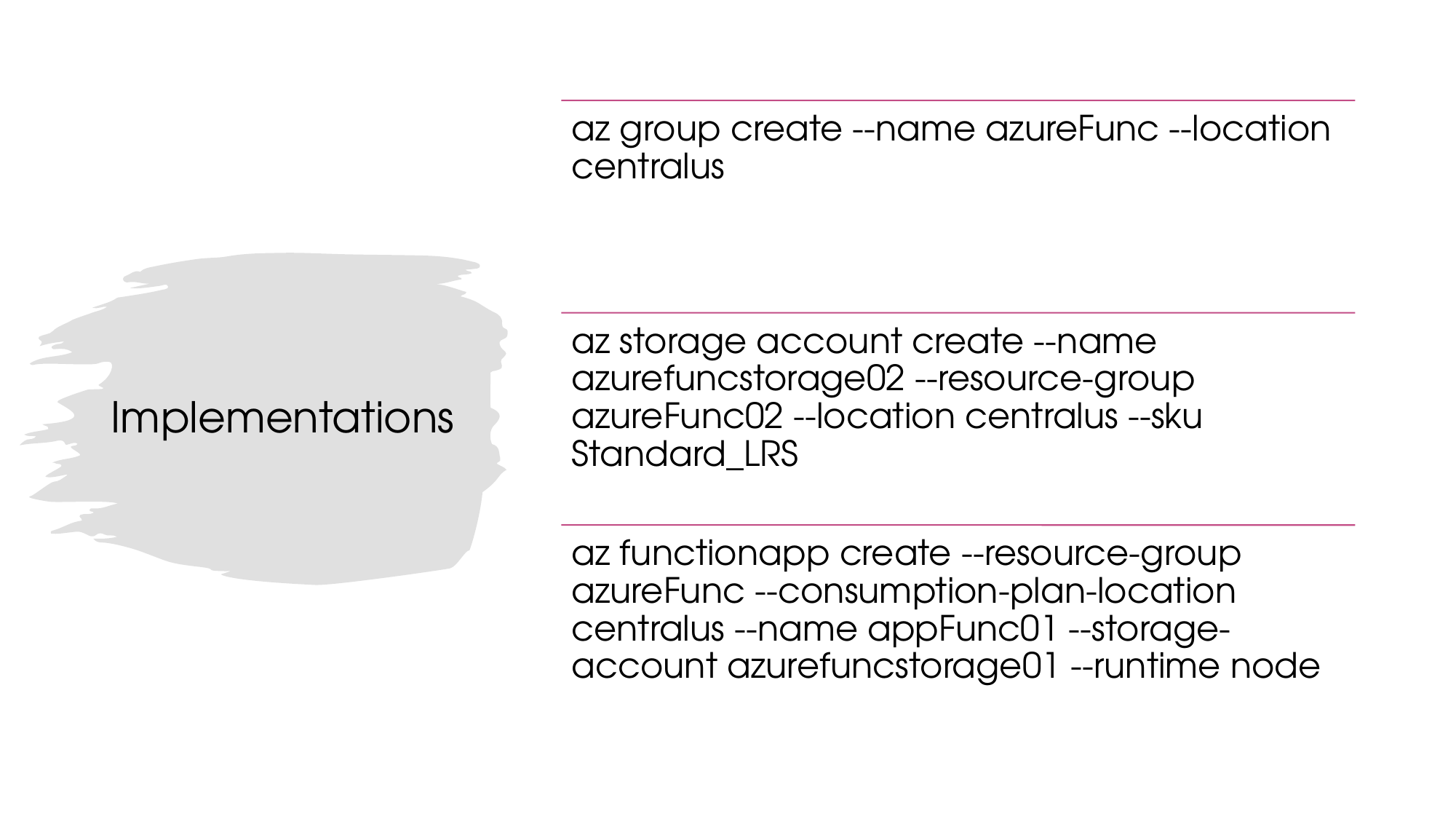

az group create --name azureFunc --location centralus
az storage account create --name azurefuncstorage02 --resource-group azureFunc02 --location centralus --sku Standard_LRS
az functionapp create --resource-group azureFunc --consumption-plan-location centralus --name appFunc01 --storage-account azurefuncstorage01 --runtime node
# Implementations